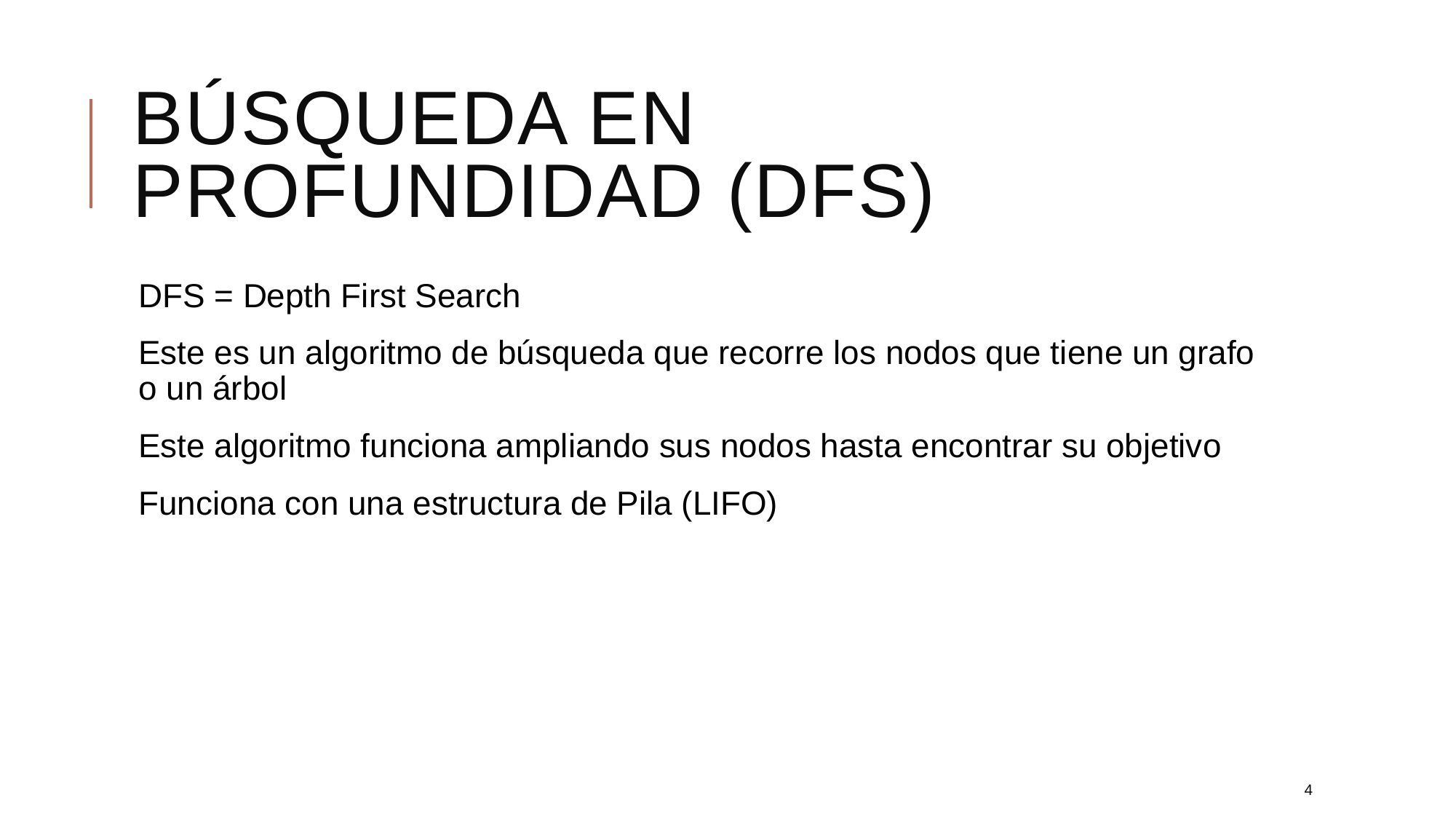

# Búsqueda en Profundidad (DFS)
DFS = Depth First Search
Este es un algoritmo de búsqueda que recorre los nodos que tiene un grafo o un árbol
Este algoritmo funciona ampliando sus nodos hasta encontrar su objetivo
Funciona con una estructura de Pila (LIFO)
4